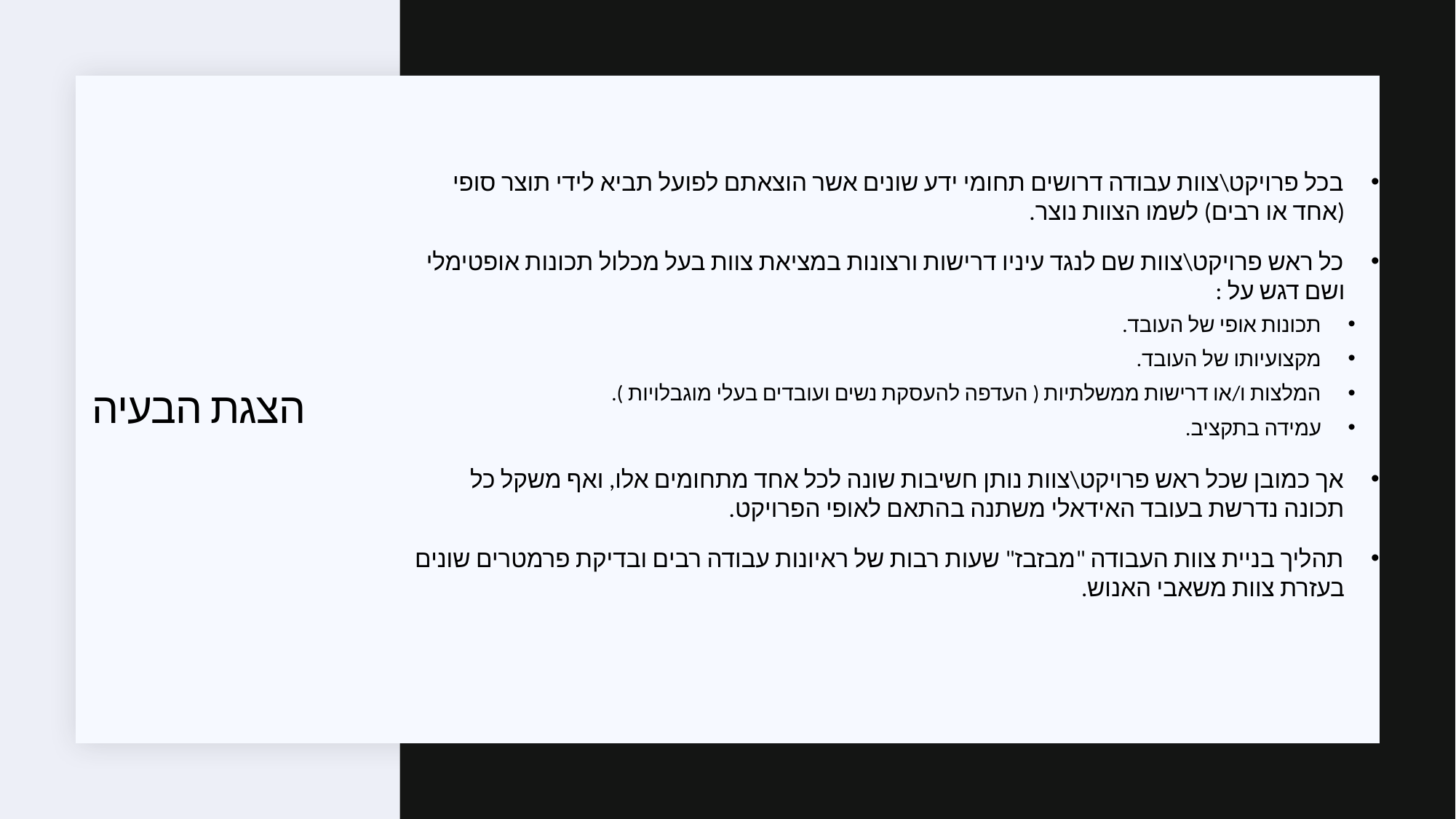

בכל פרויקט\צוות עבודה דרושים תחומי ידע שונים אשר הוצאתם לפועל תביא לידי תוצר סופי (אחד או רבים) לשמו הצוות נוצר.
כל ראש פרויקט\צוות שם לנגד עיניו דרישות ורצונות במציאת צוות בעל מכלול תכונות אופטימלי ושם דגש על :
תכונות אופי של העובד.
מקצועיותו של העובד.
המלצות ו/או דרישות ממשלתיות ( העדפה להעסקת נשים ועובדים בעלי מוגבלויות ).
עמידה בתקציב.
אך כמובן שכל ראש פרויקט\צוות נותן חשיבות שונה לכל אחד מתחומים אלו, ואף משקל כל תכונה נדרשת בעובד האידאלי משתנה בהתאם לאופי הפרויקט.
תהליך בניית צוות העבודה "מבזבז" שעות רבות של ראיונות עבודה רבים ובדיקת פרמטרים שונים בעזרת צוות משאבי האנוש.

# הצגת הבעיה